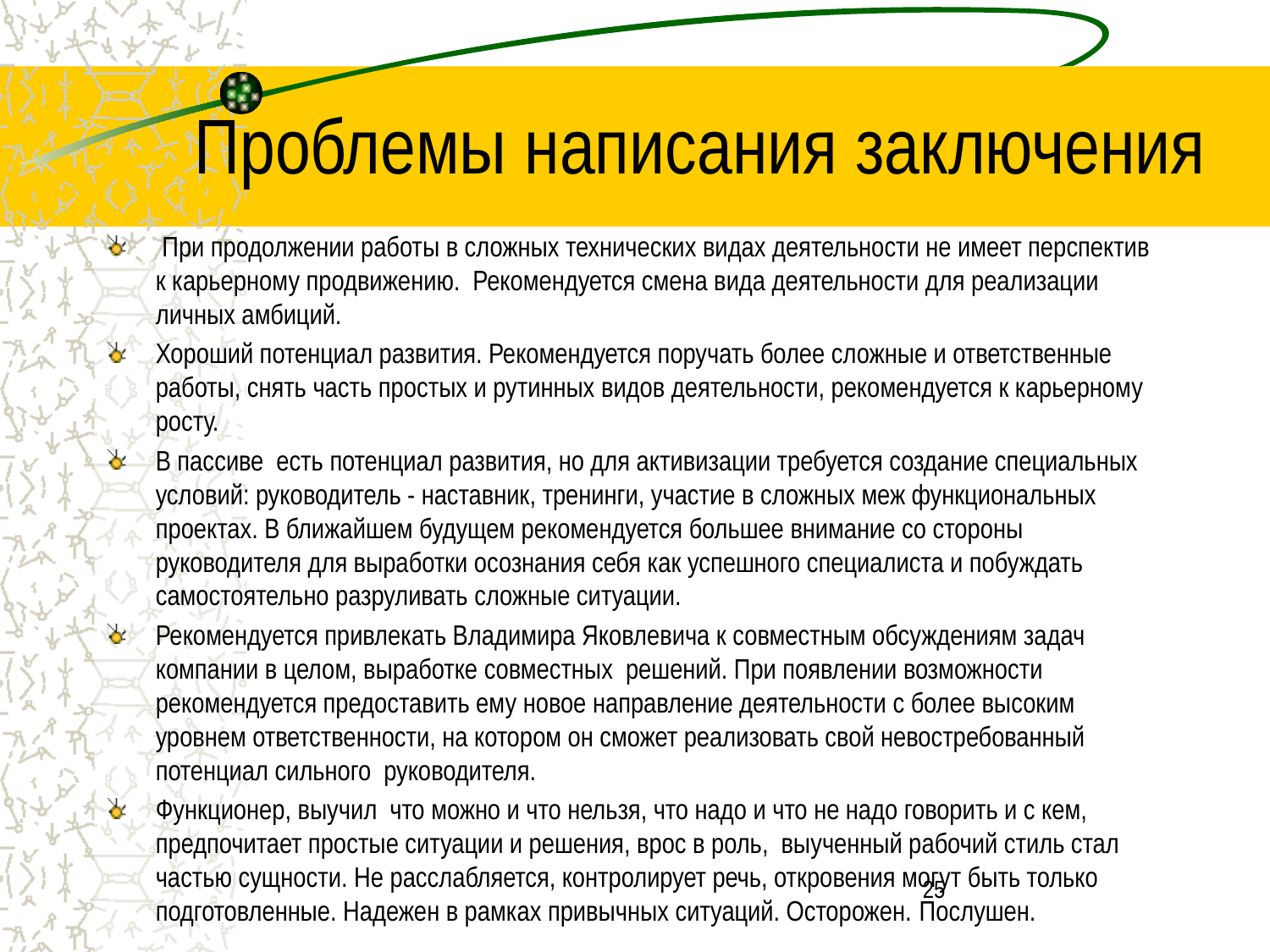

# Проблемы написания заключения
 При продолжении работы в сложных технических видах деятельности не имеет перспектив к карьерному продвижению.  Рекомендуется смена вида деятельности для реализации личных амбиций.
Хороший потенциал развития. Рекомендуется поручать более сложные и ответственные работы, снять часть простых и рутинных видов деятельности, рекомендуется к карьерному росту.
В пассиве  есть потенциал развития, но для активизации требуется создание специальных условий: руководитель - наставник, тренинги, участие в сложных меж функциональных проектах. В ближайшем будущем рекомендуется большее внимание со стороны руководителя для выработки осознания себя как успешного специалиста и побуждать самостоятельно разруливать сложные ситуации.
Рекомендуется привлекать Владимира Яковлевича к совместным обсуждениям задач компании в целом, выработке совместных  решений. При появлении возможности  рекомендуется предоставить ему новое направление деятельности с более высоким уровнем ответственности, на котором он сможет реализовать свой невостребованный потенциал сильного  руководителя.
Функционер, выучил  что можно и что нельзя, что надо и что не надо говорить и с кем, предпочитает простые ситуации и решения, врос в роль,  выученный рабочий стиль стал частью сущности. Не расслабляется, контролирует речь, откровения могут быть только подготовленные. Надежен в рамках привычных ситуаций. Осторожен. Послушен.

25